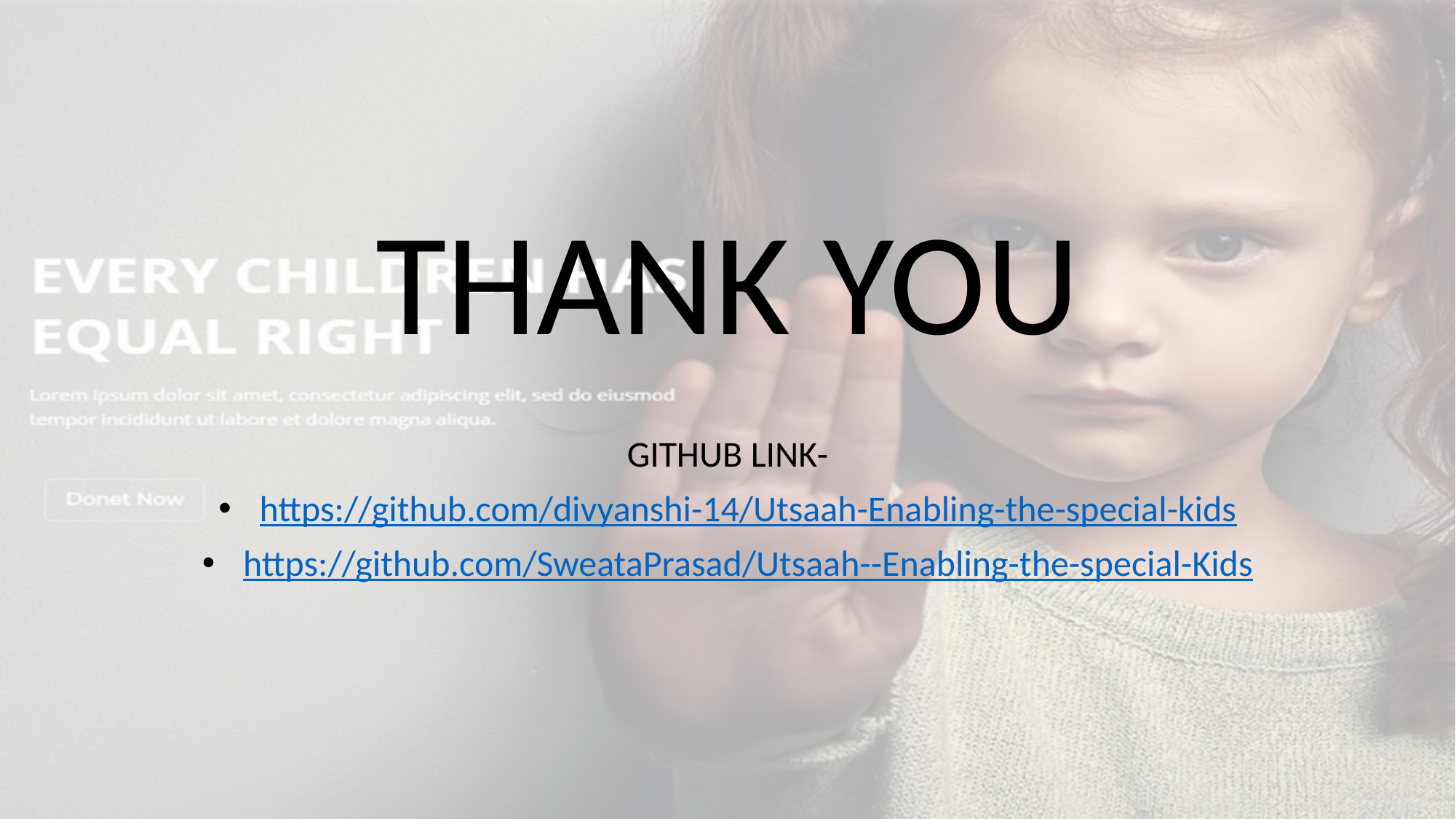

# THANK YOU
GITHUB LINK-
https://github.com/divyanshi-14/Utsaah-Enabling-the-special-kids
https://github.com/SweataPrasad/Utsaah--Enabling-the-special-Kids